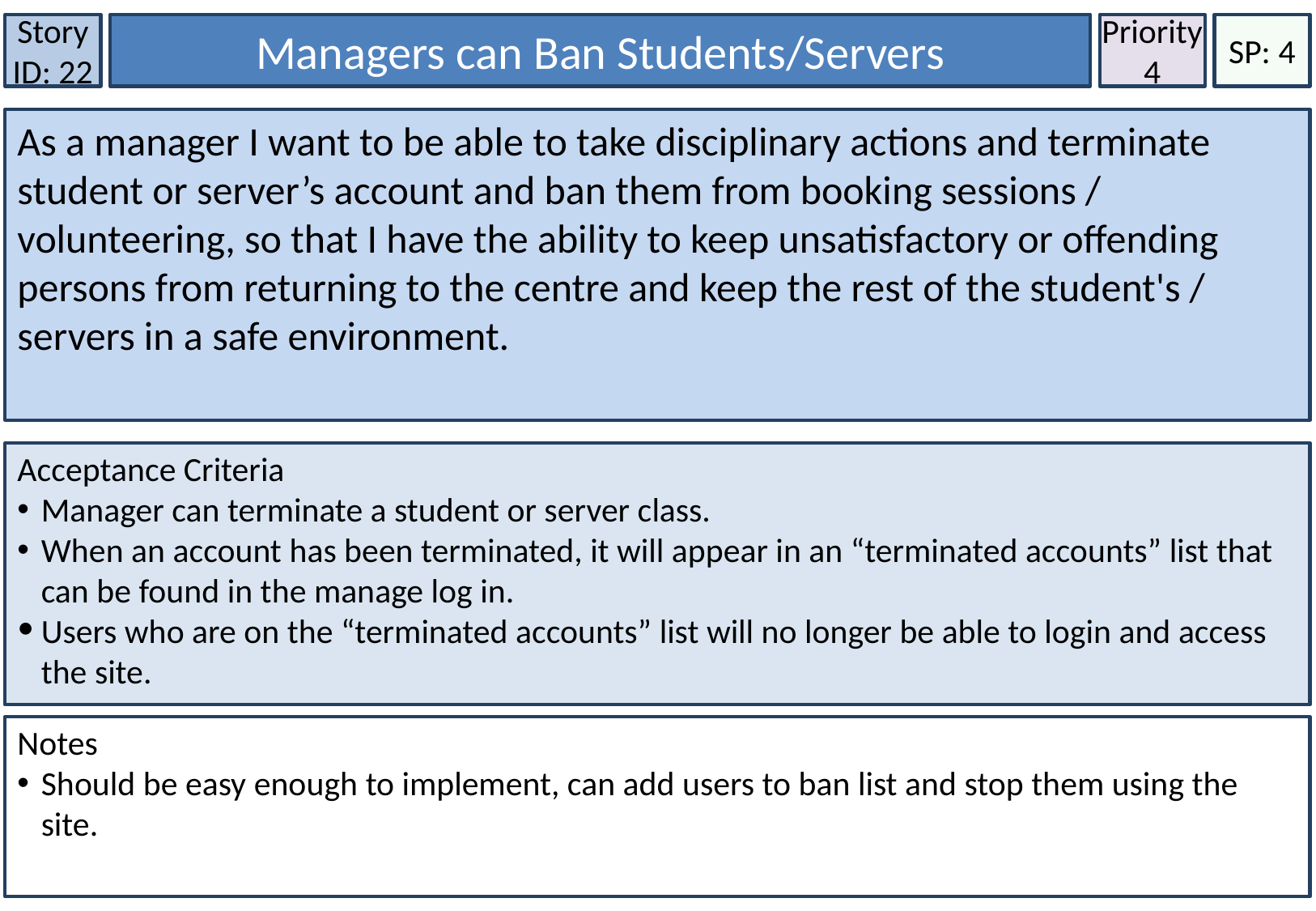

Story ID: 22
Managers can Ban Students/Servers
Priority
4
SP: 4
As a manager I want to be able to take disciplinary actions and terminate student or server’s account and ban them from booking sessions / volunteering, so that I have the ability to keep unsatisfactory or offending persons from returning to the centre and keep the rest of the student's / servers in a safe environment.

Acceptance Criteria
Manager can terminate a student or server class.
When an account has been terminated, it will appear in an “terminated accounts” list that can be found in the manage log in.
Users who are on the “terminated accounts” list will no longer be able to login and access the site.
Notes
Should be easy enough to implement, can add users to ban list and stop them using the site.